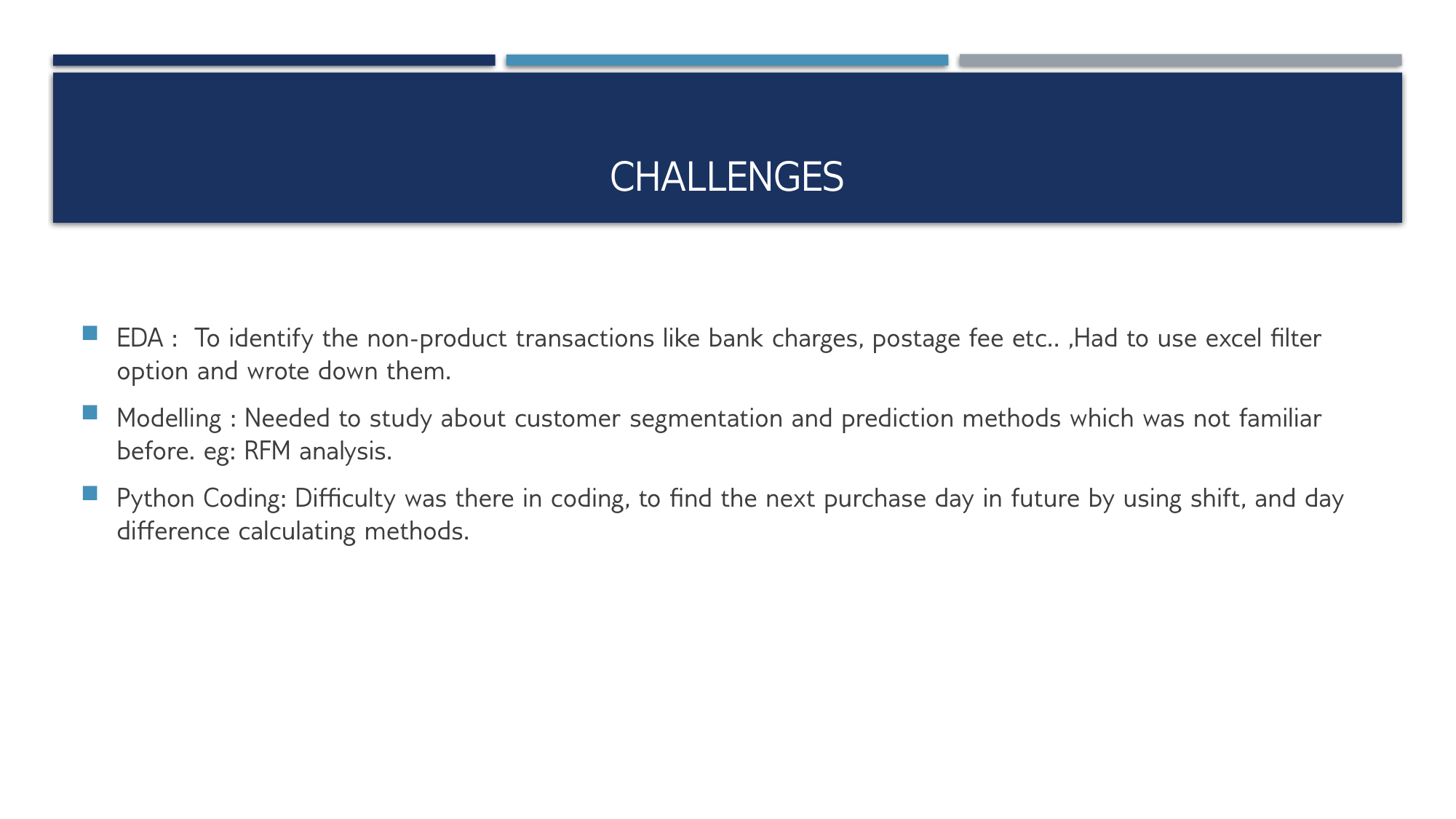

# Challenges
EDA :  To identify the non-product transactions like bank charges, postage fee etc.. ,Had to use excel filter option and wrote down them.
Modelling : Needed to study about customer segmentation and prediction methods which was not familiar before. eg: RFM analysis.
Python Coding: Difficulty was there in coding, to find the next purchase day in future by using shift, and day difference calculating methods.